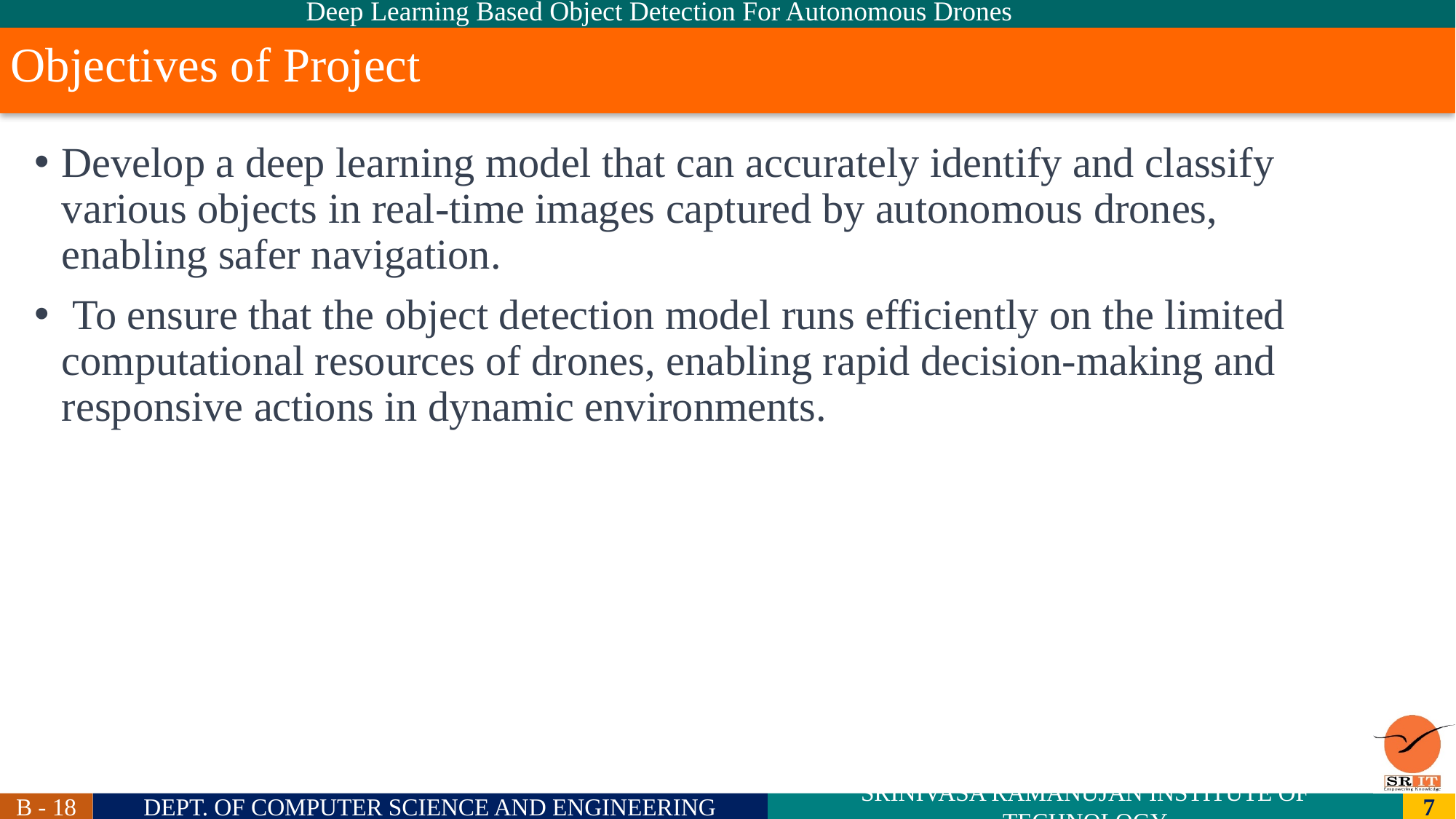

Deep Learning Based Object Detection For Autonomous Drones

# Objectives of Project
Develop a deep learning model that can accurately identify and classify various objects in real-time images captured by autonomous drones, enabling safer navigation.
 To ensure that the object detection model runs efficiently on the limited computational resources of drones, enabling rapid decision-making and responsive actions in dynamic environments.